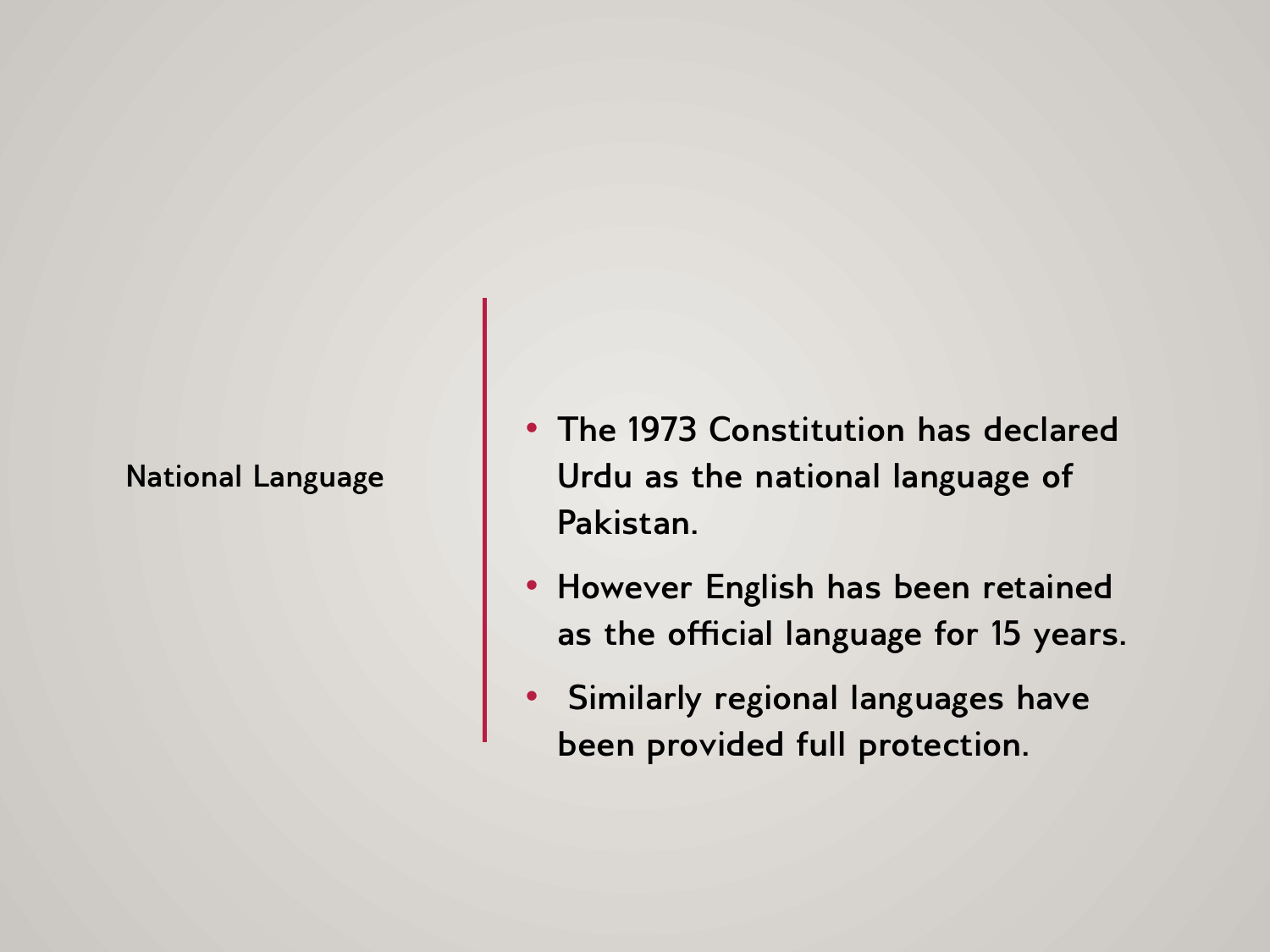

The 1973 Constitution has declared Urdu as the national language of Pakistan.
However English has been retained as the official language for 15 years.
 Similarly regional languages have been provided full protection.
National Language